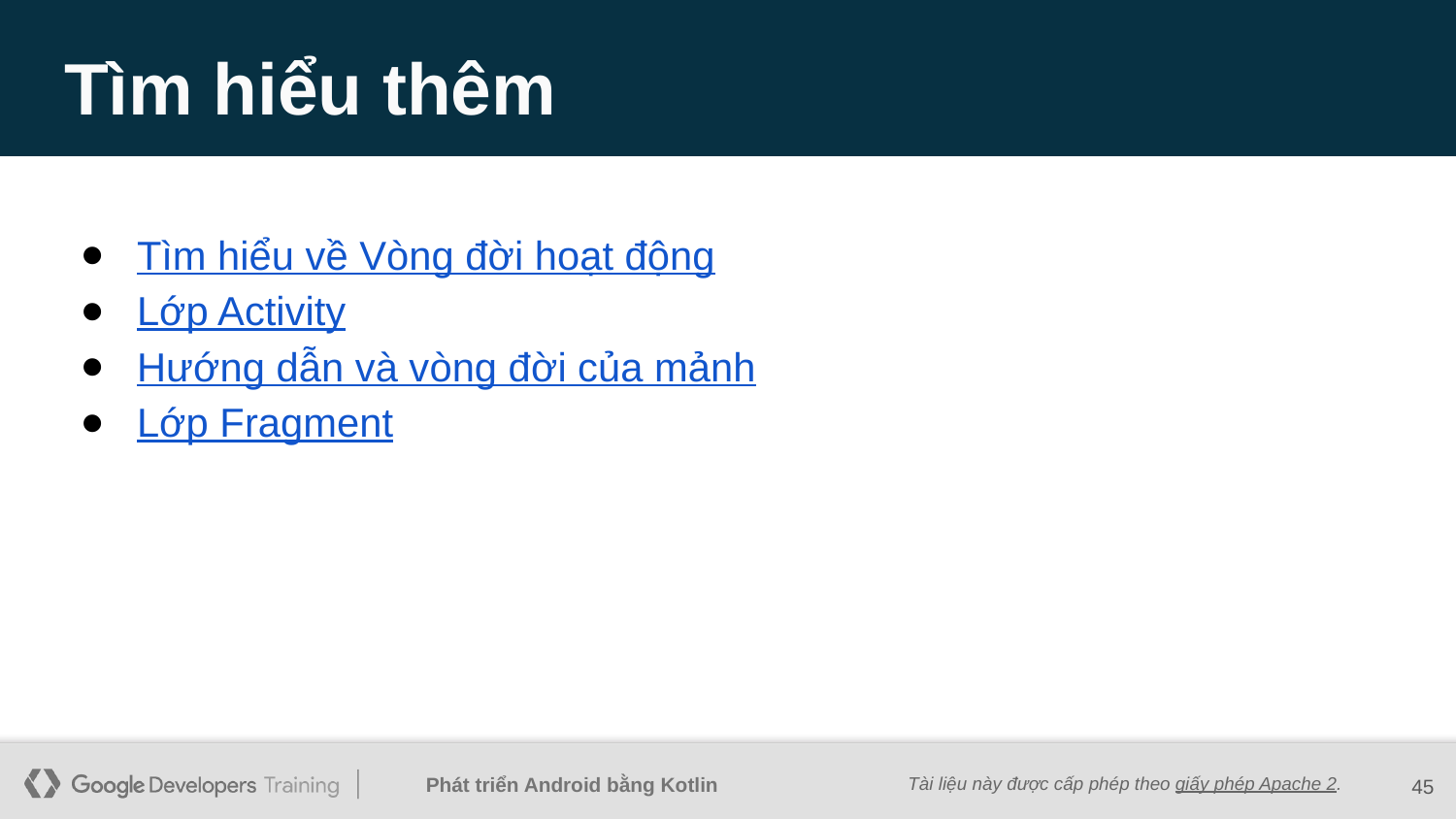

# Tìm hiểu thêm
Tìm hiểu về Vòng đời hoạt động
Lớp Activity
Hướng dẫn và vòng đời của mảnh
Lớp Fragment
45